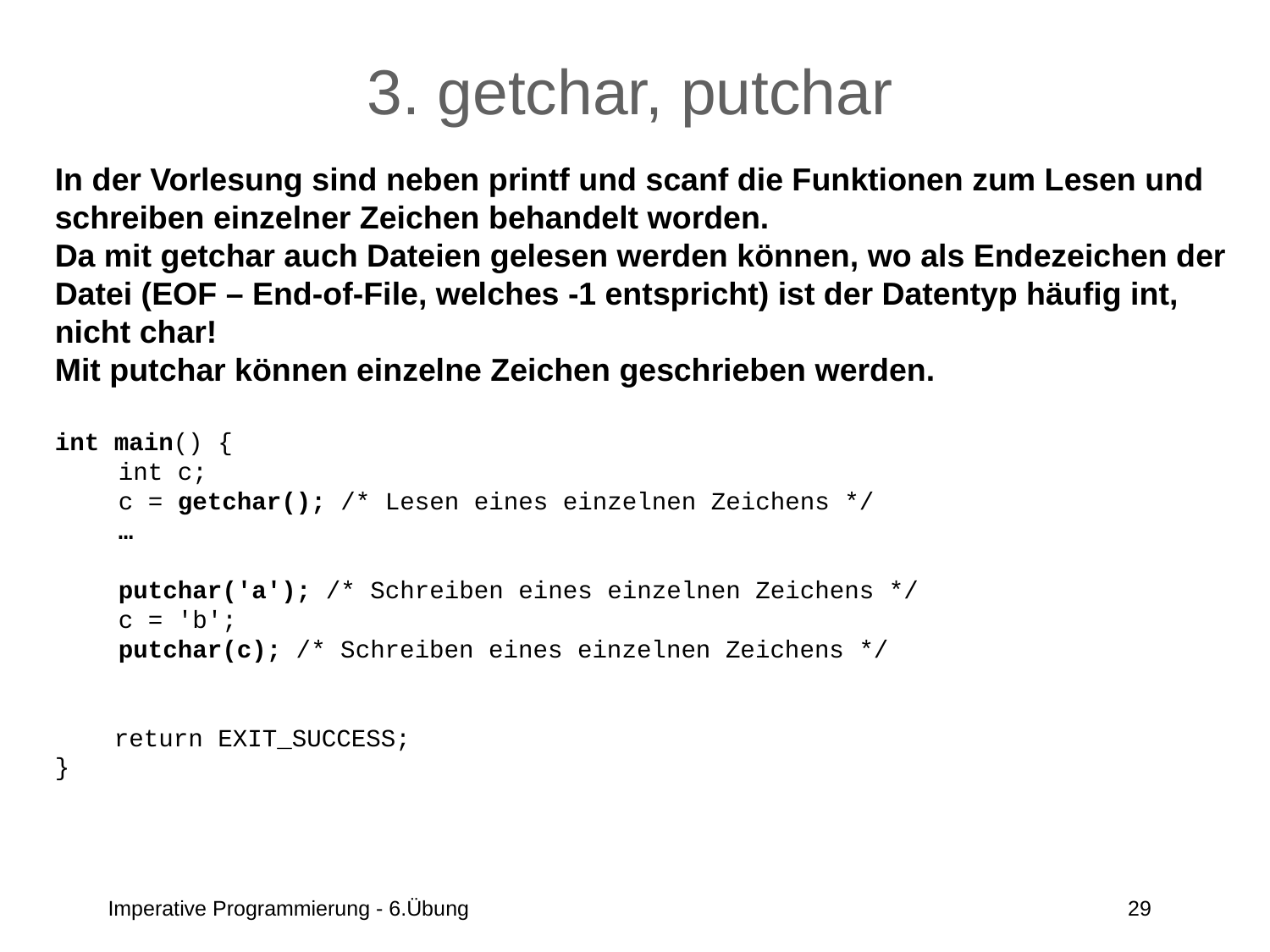

# 3. getchar, putchar
In der Vorlesung sind neben printf und scanf die Funktionen zum Lesen und
schreiben einzelner Zeichen behandelt worden.
Da mit getchar auch Dateien gelesen werden können, wo als Endezeichen der
Datei (EOF – End-of-File, welches -1 entspricht) ist der Datentyp häufig int,
nicht char!
Mit putchar können einzelne Zeichen geschrieben werden.

int main() {
	int c;
	c = getchar(); /* Lesen eines einzelnen Zeichens */
…

putchar('a'); /* Schreiben eines einzelnen Zeichens */
c = 'b';
putchar(c); /* Schreiben eines einzelnen Zeichens */

    return EXIT_SUCCESS;
}
Imperative Programmierung - 6.Übung
29